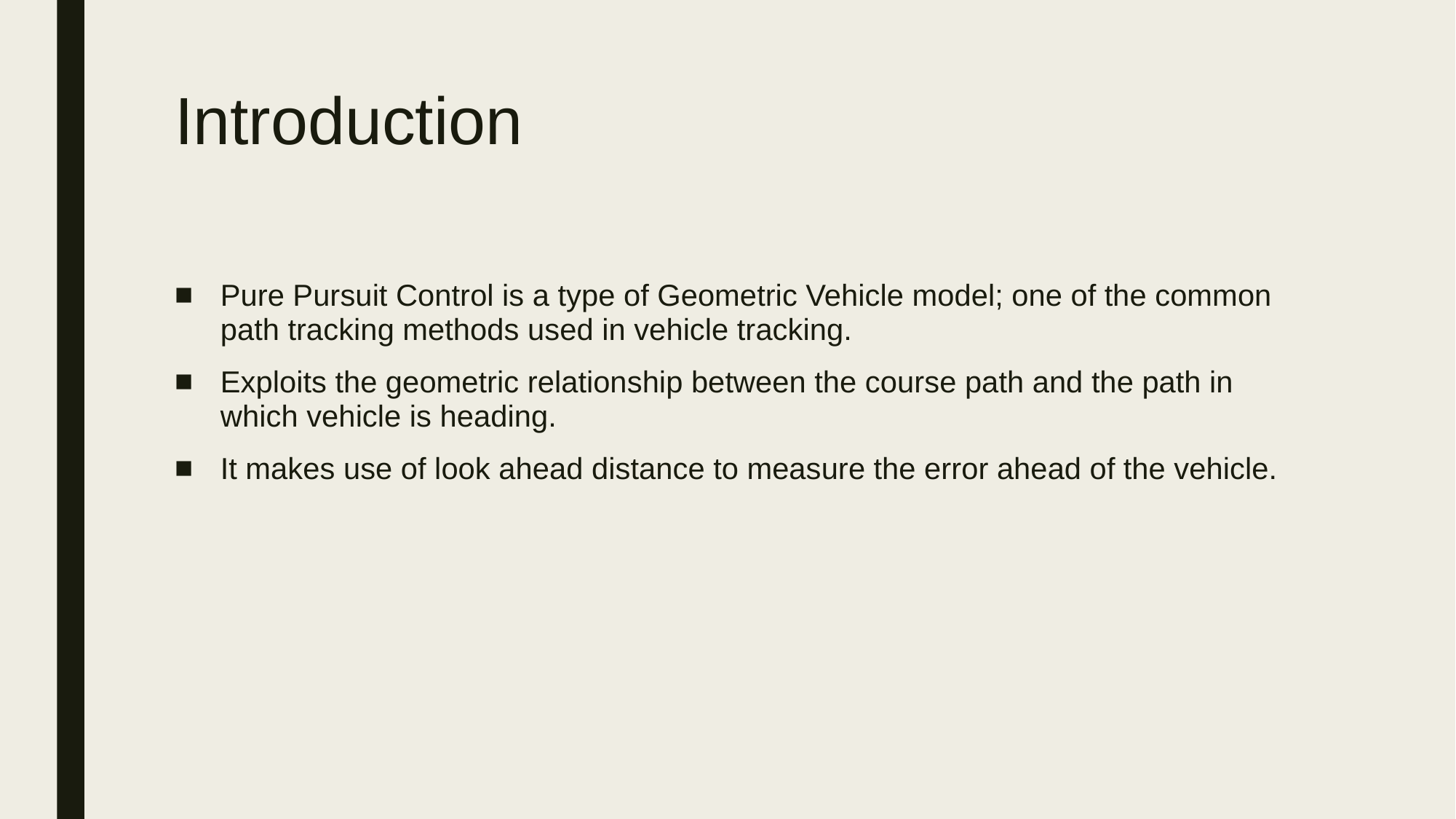

# Introduction
Pure Pursuit Control is a type of Geometric Vehicle model; one of the common path tracking methods used in vehicle tracking.
Exploits the geometric relationship between the course path and the path in which vehicle is heading.
It makes use of look ahead distance to measure the error ahead of the vehicle.